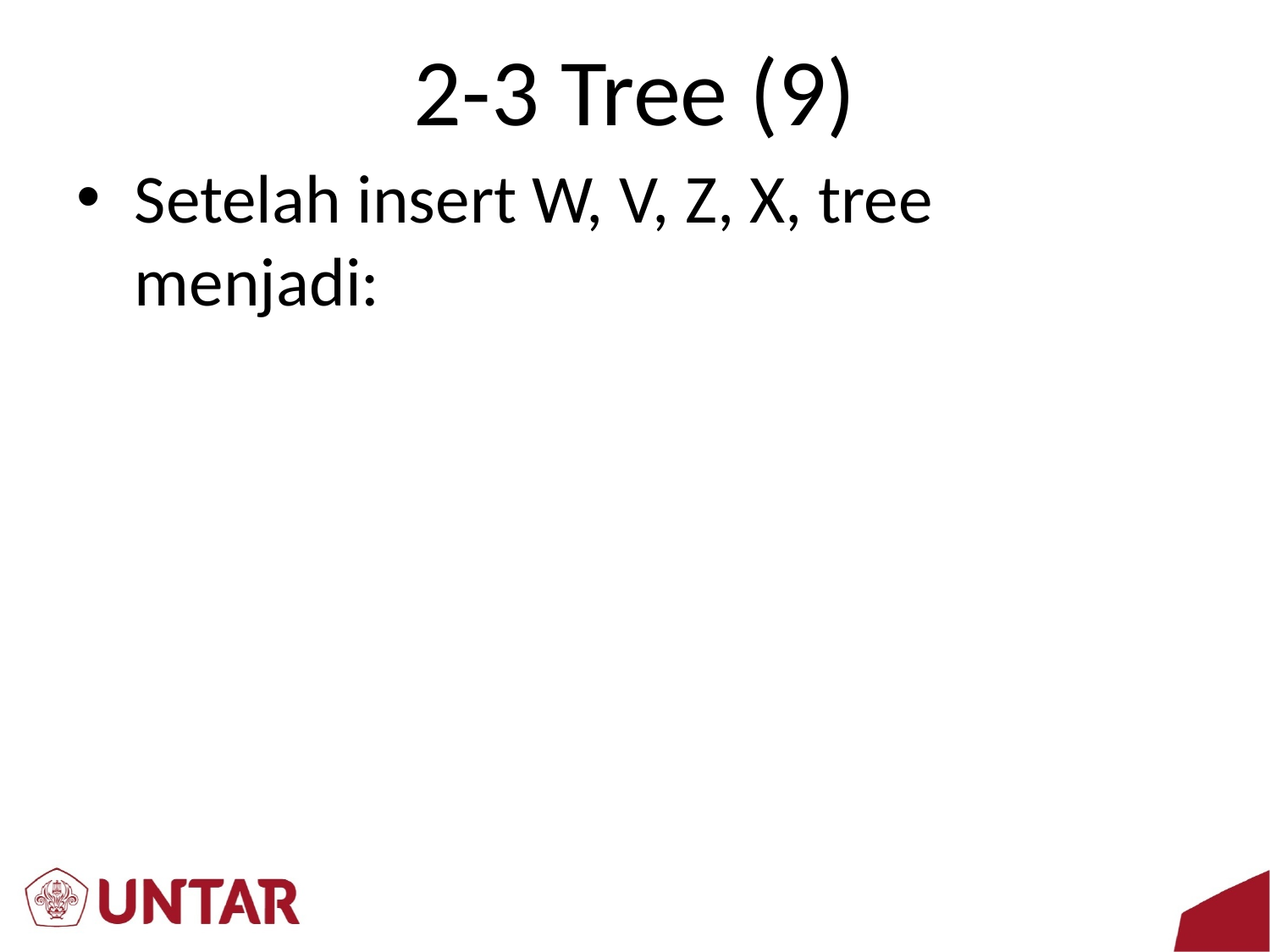

# 2-3 Tree (9)
Setelah insert W, V, Z, X, tree menjadi: